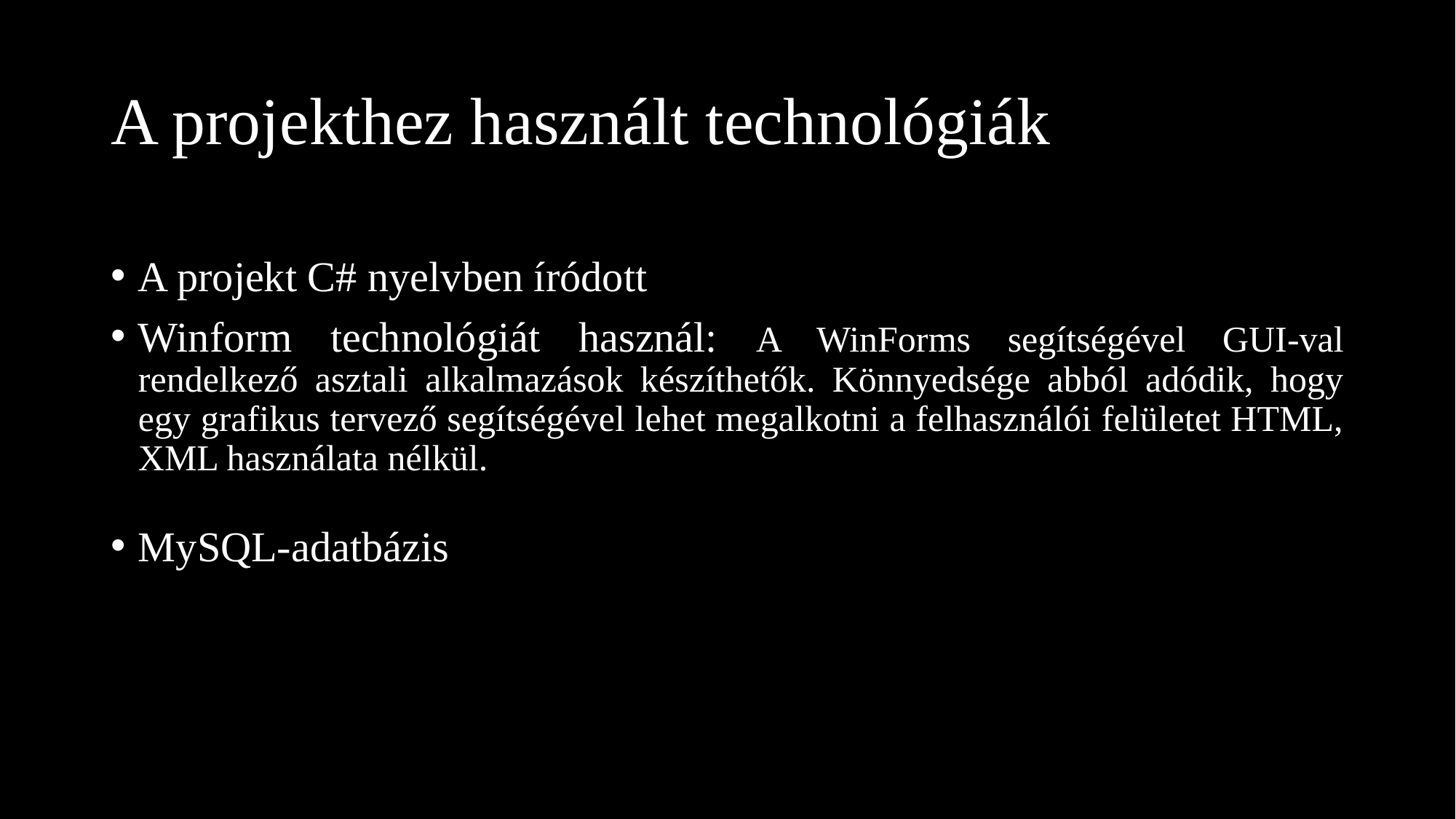

# A projekthez használt technológiák
A projekt C# nyelvben íródott
Winform technológiát használ: A WinForms segítségével GUI-val rendelkező asztali alkalmazások készíthetők. Könnyedsége abból adódik, hogy egy grafikus tervező segítségével lehet megalkotni a felhasználói felületet HTML, XML használata nélkül.
MySQL-adatbázis